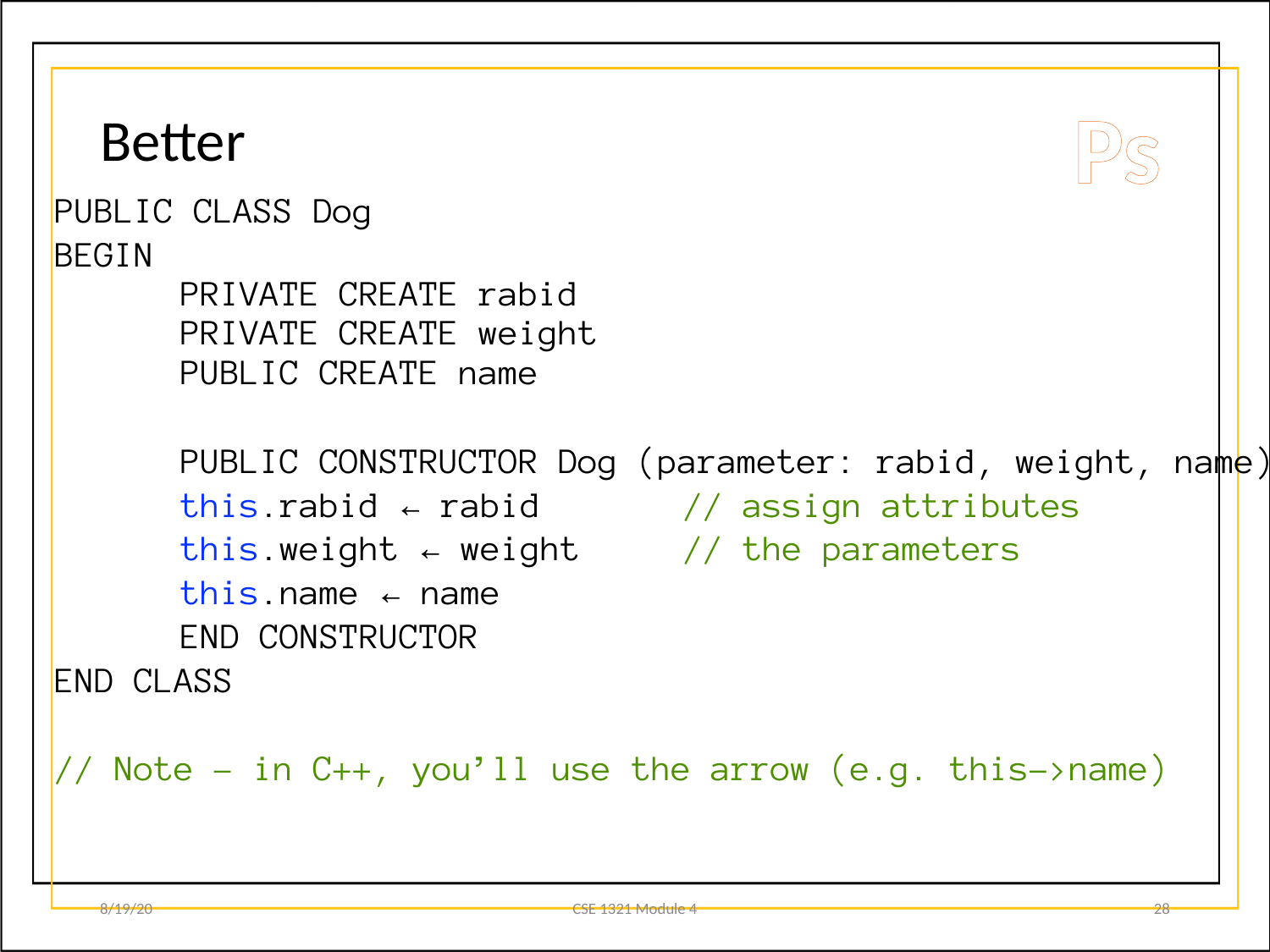

# Better
Ps
PUBLIC CLASS Dog
BEGIN
	PRIVATE CREATE rabid
	PRIVATE CREATE weight
	PUBLIC CREATE name

	PUBLIC CONSTRUCTOR Dog (parameter: rabid, weight, name)
		this.rabid ← rabid 	// assign attributes
		this.weight ← weight	// the parameters
		this.name ← name
	END CONSTRUCTOR
END CLASS

// Note – in C++, you’ll use the arrow (e.g. this->name)

8/19/20
CSE 1321 Module 4
28